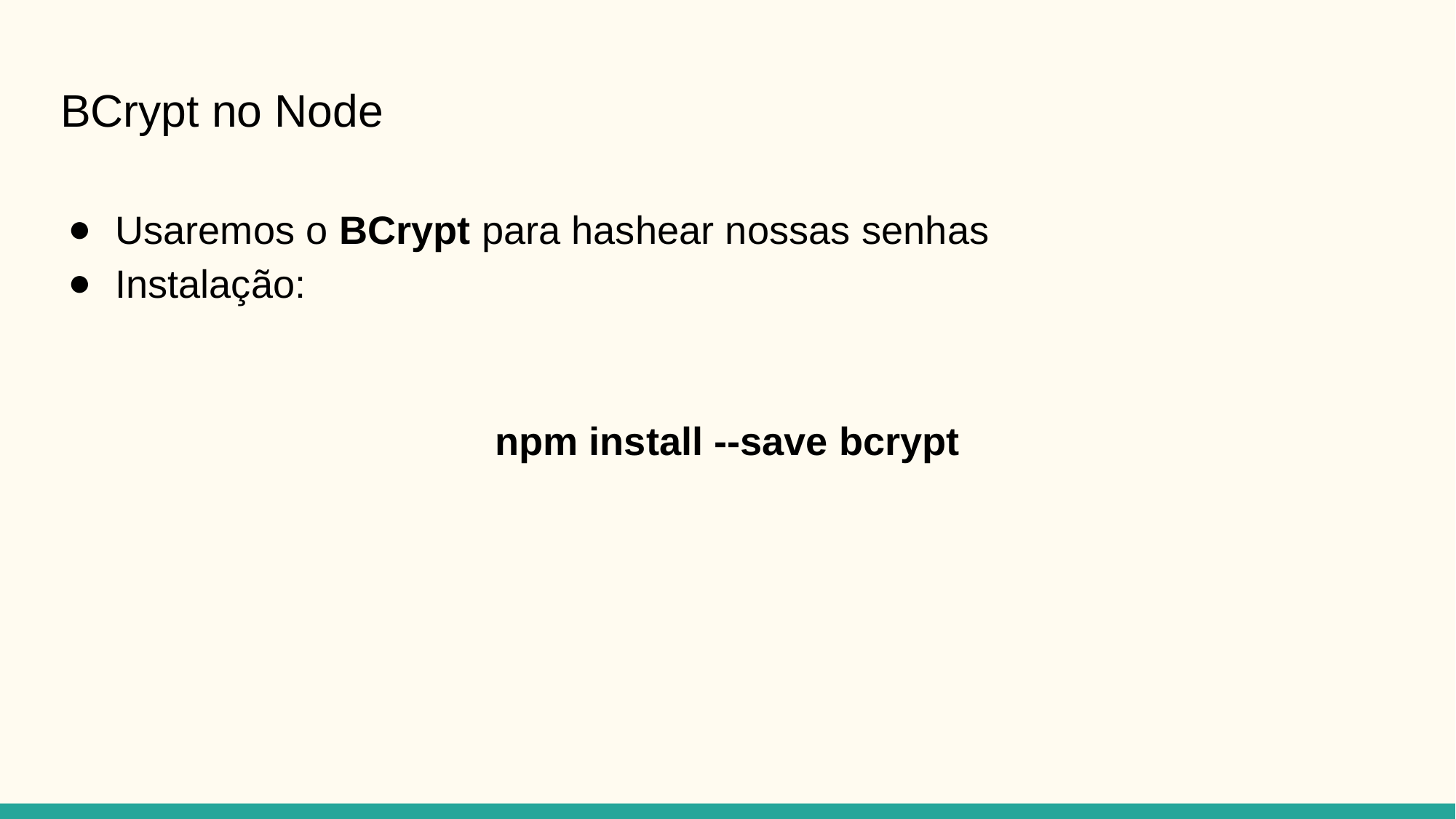

# BCrypt no Node
Usaremos o BCrypt para hashear nossas senhas
Instalação:

npm install --save bcrypt